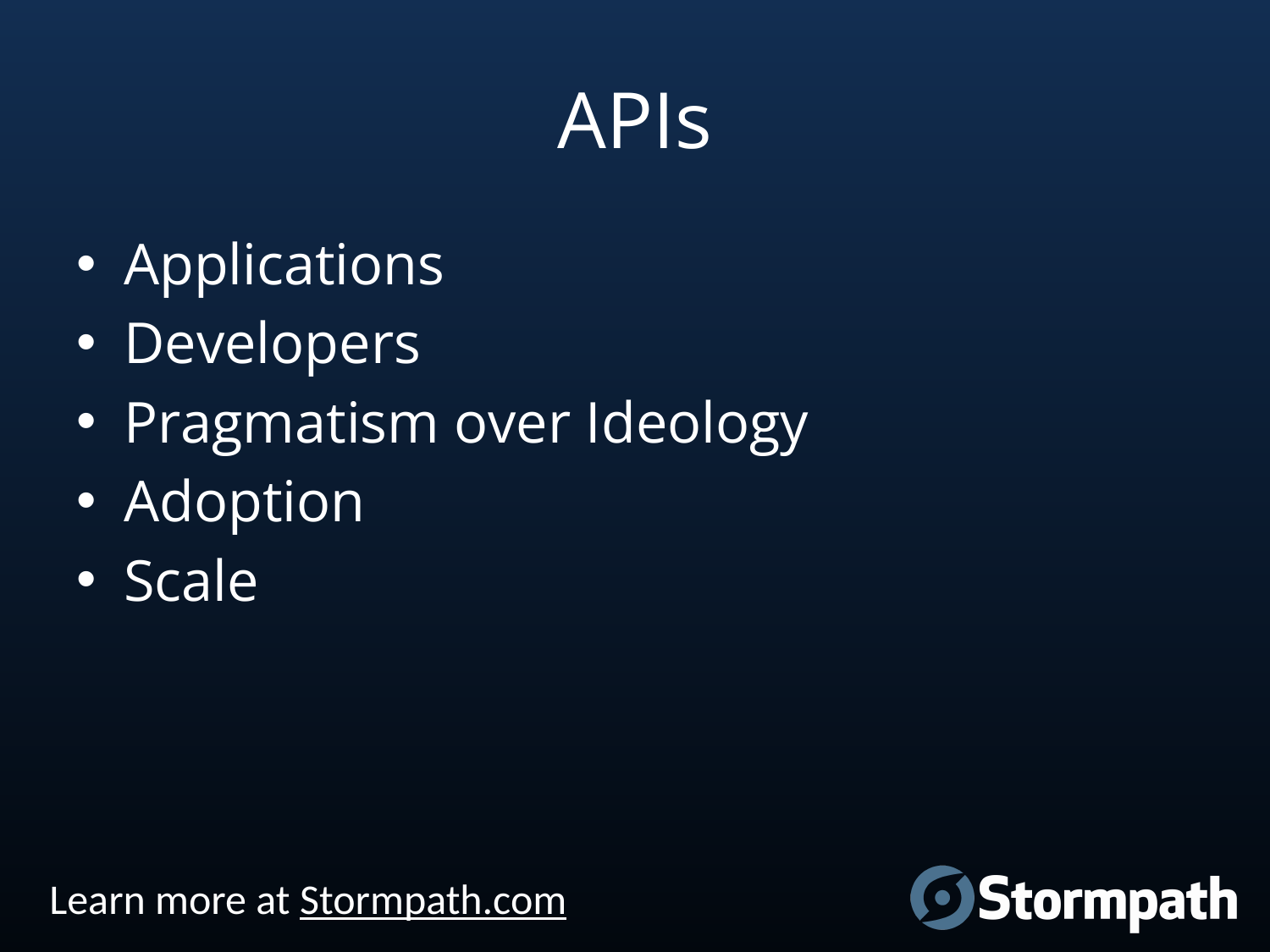

# APIs
Applications
Developers
Pragmatism over Ideology
Adoption
Scale
Learn more at Stormpath.com